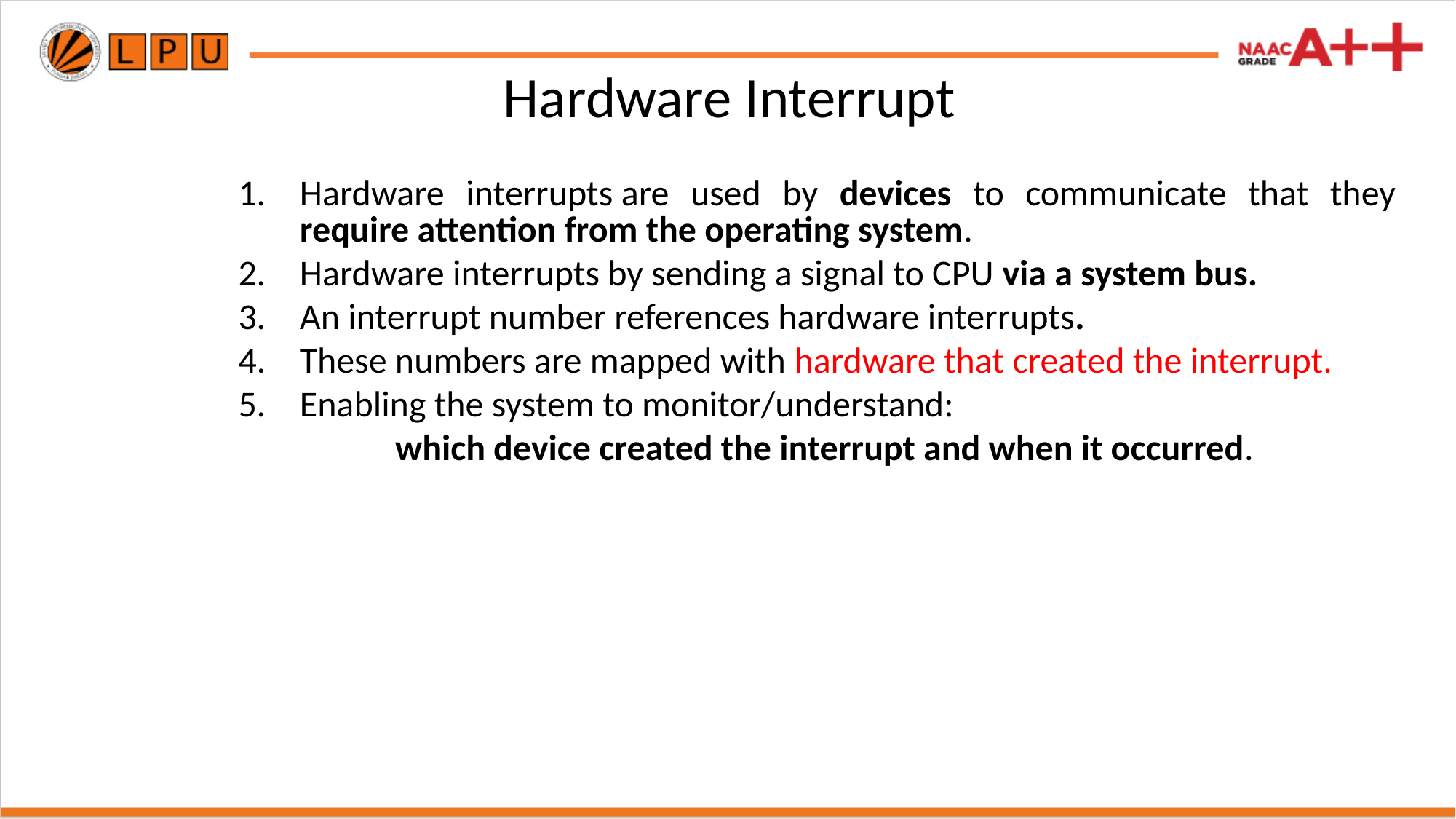

# Hardware Interrupt
Hardware interrupts are used by devices to communicate that they require attention from the operating system.
Hardware interrupts by sending a signal to CPU via a system bus.
An interrupt number references hardware interrupts.
These numbers are mapped with hardware that created the interrupt.
Enabling the system to monitor/understand:
	which device created the interrupt and when it occurred.